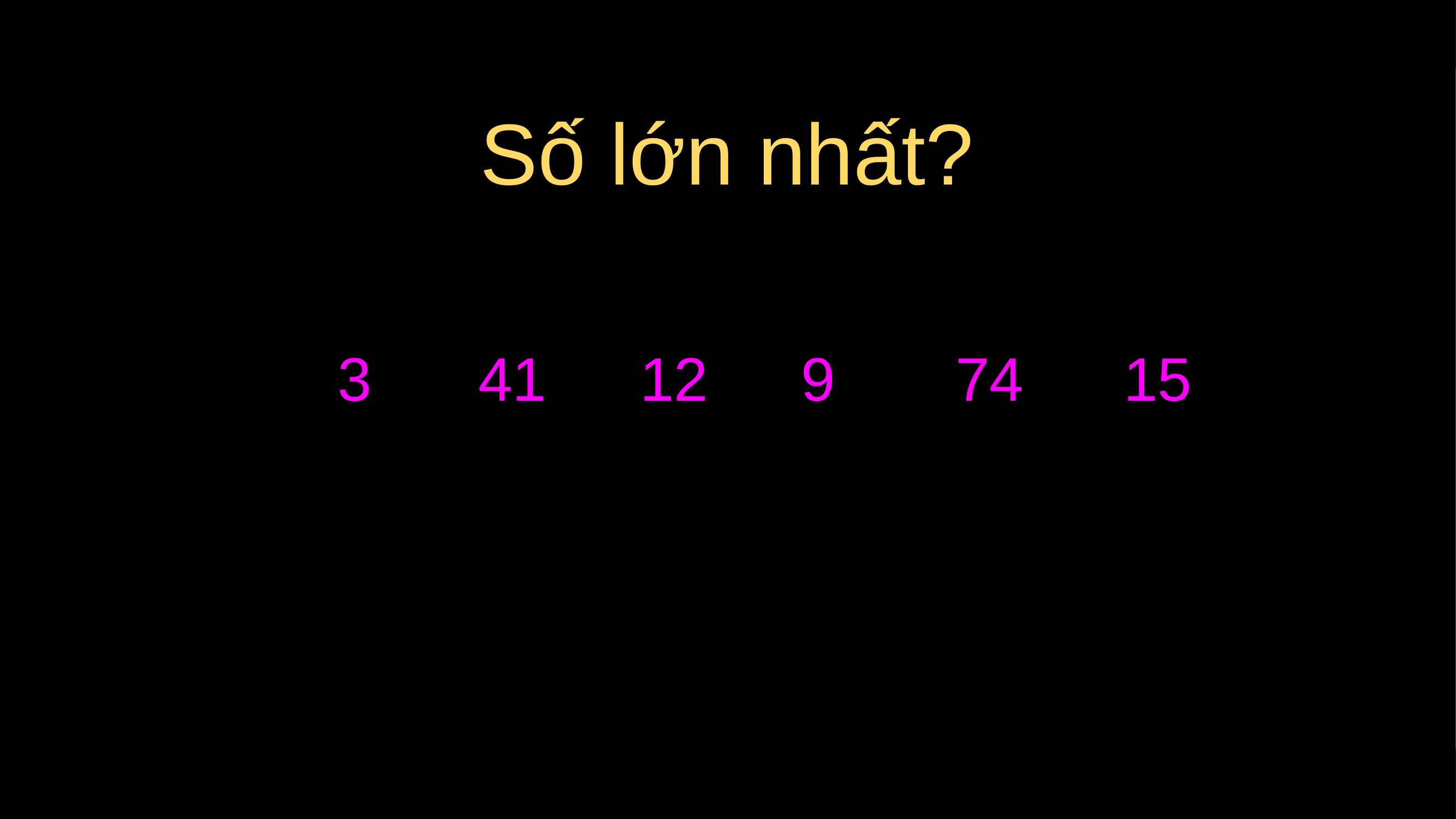

# Số lớn nhất?
3
41
12
9
74
15